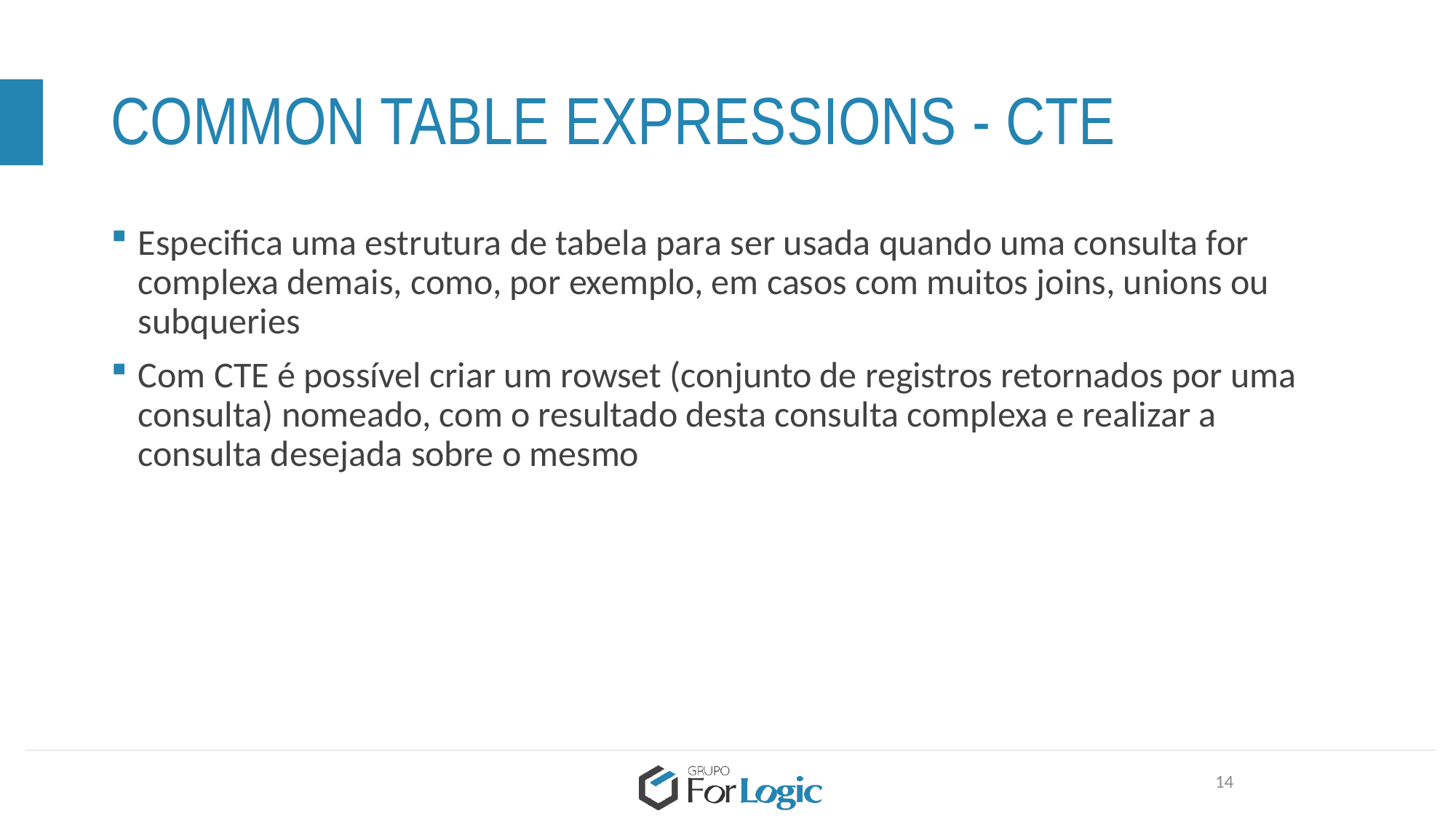

# COMMON TABLE EXPRESSIONS - CTE
Especifica uma estrutura de tabela para ser usada quando uma consulta for complexa demais, como, por exemplo, em casos com muitos joins, unions ou subqueries
Com CTE é possível criar um rowset (conjunto de registros retornados por uma consulta) nomeado, com o resultado desta consulta complexa e realizar a consulta desejada sobre o mesmo
14